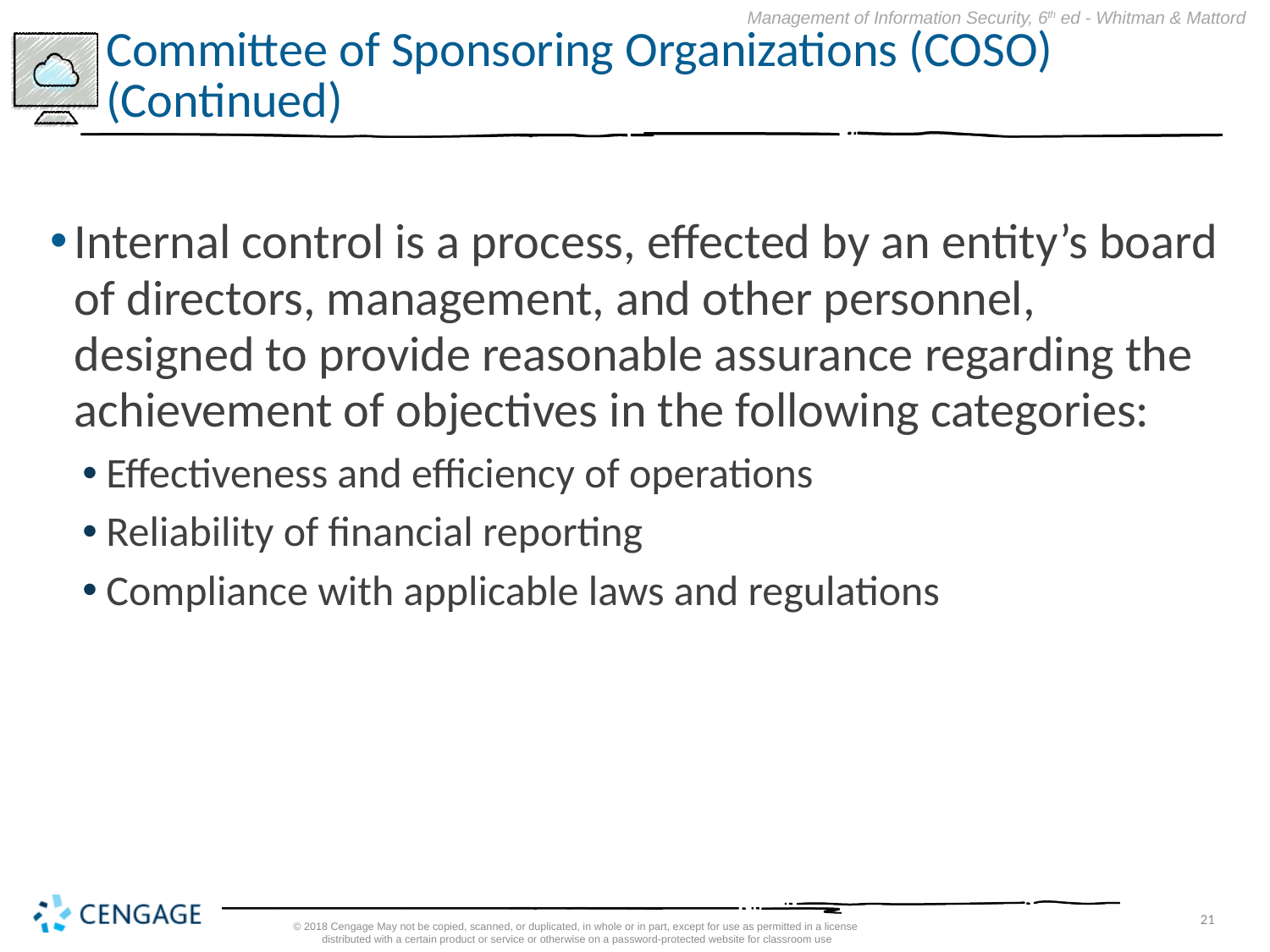

# Committee of Sponsoring Organizations (COSO) (Continued)
Internal control is a process, effected by an entity’s board of directors, management, and other personnel, designed to provide reasonable assurance regarding the achievement of objectives in the following categories:
Effectiveness and efficiency of operations
Reliability of financial reporting
Compliance with applicable laws and regulations